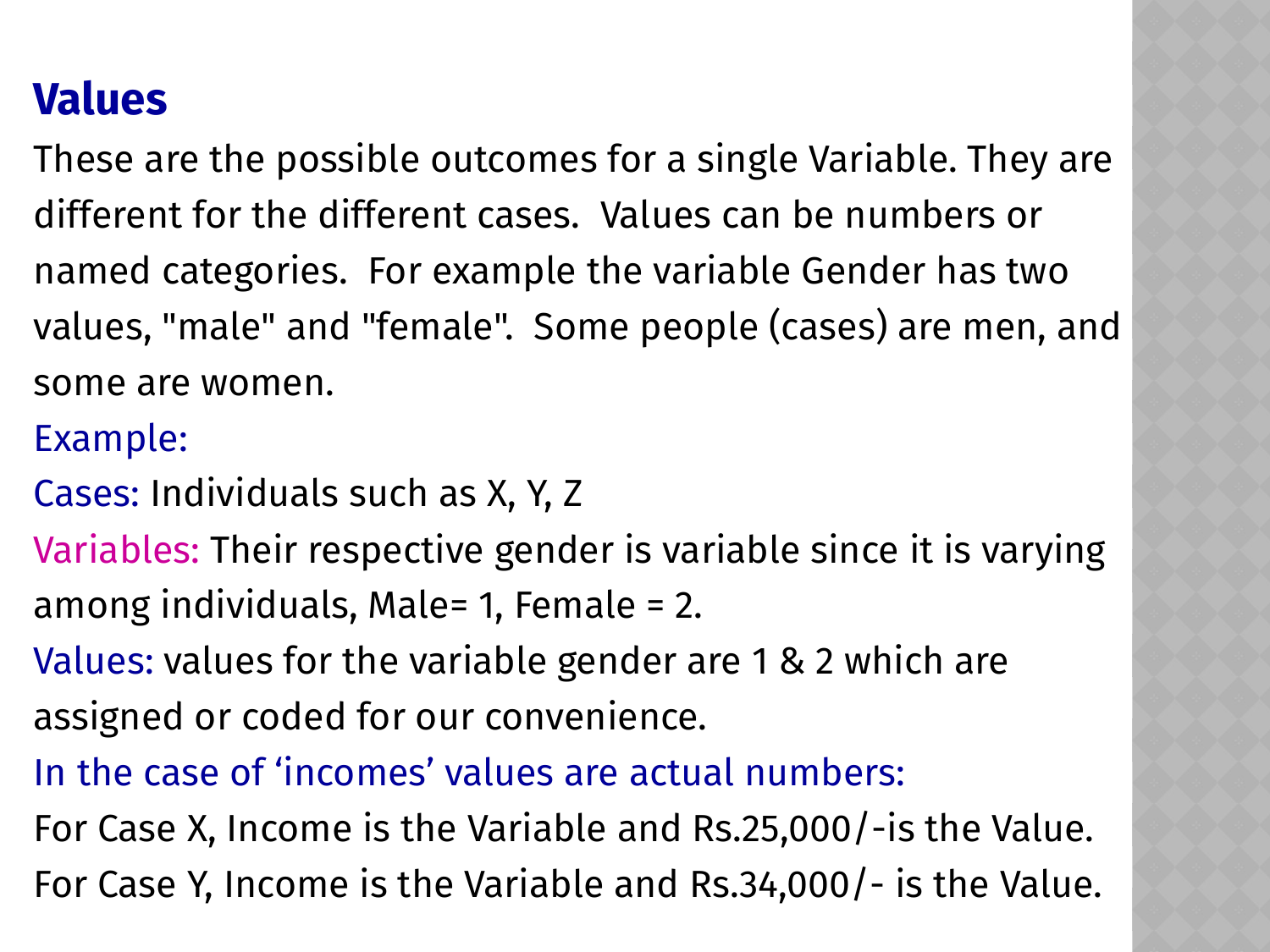

Values
These are the possible outcomes for a single Variable. They are
different for the different cases.  Values can be numbers or
named categories.  For example the variable Gender has two
values, "male" and "female".  Some people (cases) are men, and
some are women.
Example:
Cases: Individuals such as X, Y, Z
Variables: Their respective gender is variable since it is varying
among individuals, Male= 1, Female = 2.
Values: values for the variable gender are 1 & 2 which are
assigned or coded for our convenience.
In the case of ‘incomes’ values are actual numbers:
For Case X, Income is the Variable and Rs.25,000/-is the Value.
For Case Y, Income is the Variable and Rs.34,000/- is the Value.